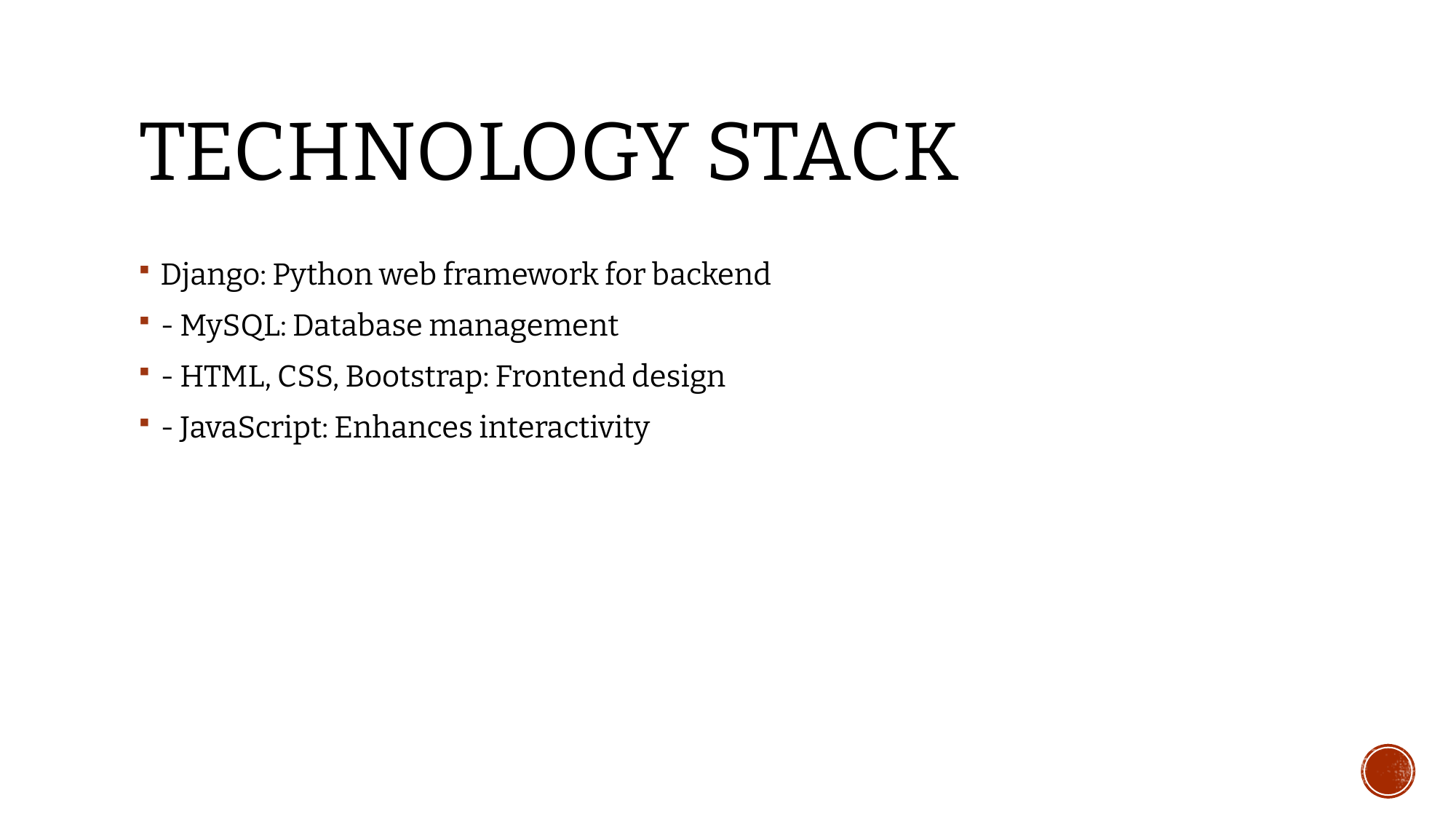

# Technology Stack
Django: Python web framework for backend
- MySQL: Database management
- HTML, CSS, Bootstrap: Frontend design
- JavaScript: Enhances interactivity